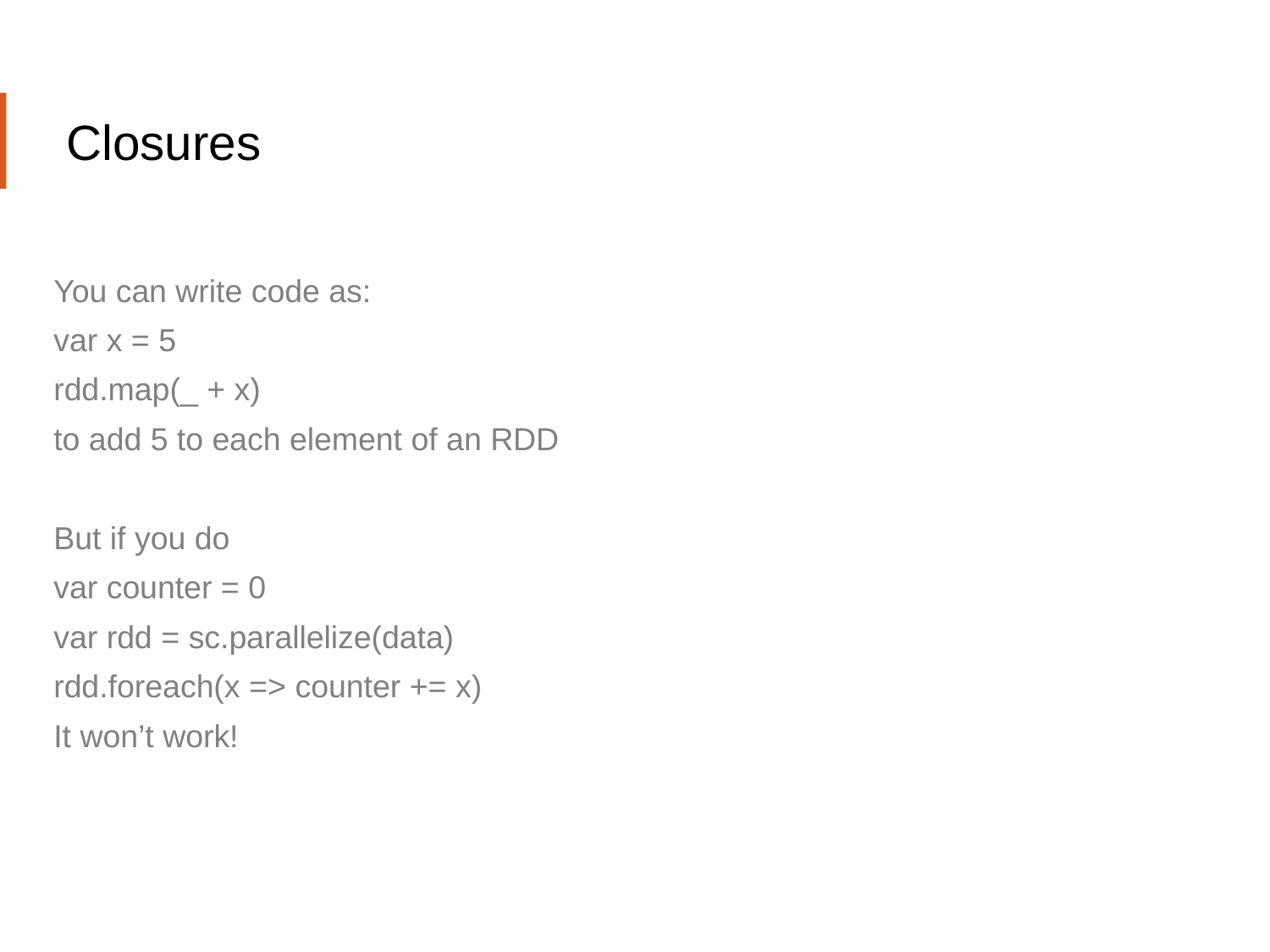

# Closures
You can write code as:
var x = 5
rdd.map(_ + x)
to add 5 to each element of an RDD

But if you do
var counter = 0
var rdd = sc.parallelize(data)
rdd.foreach(x => counter += x)
It won’t work!